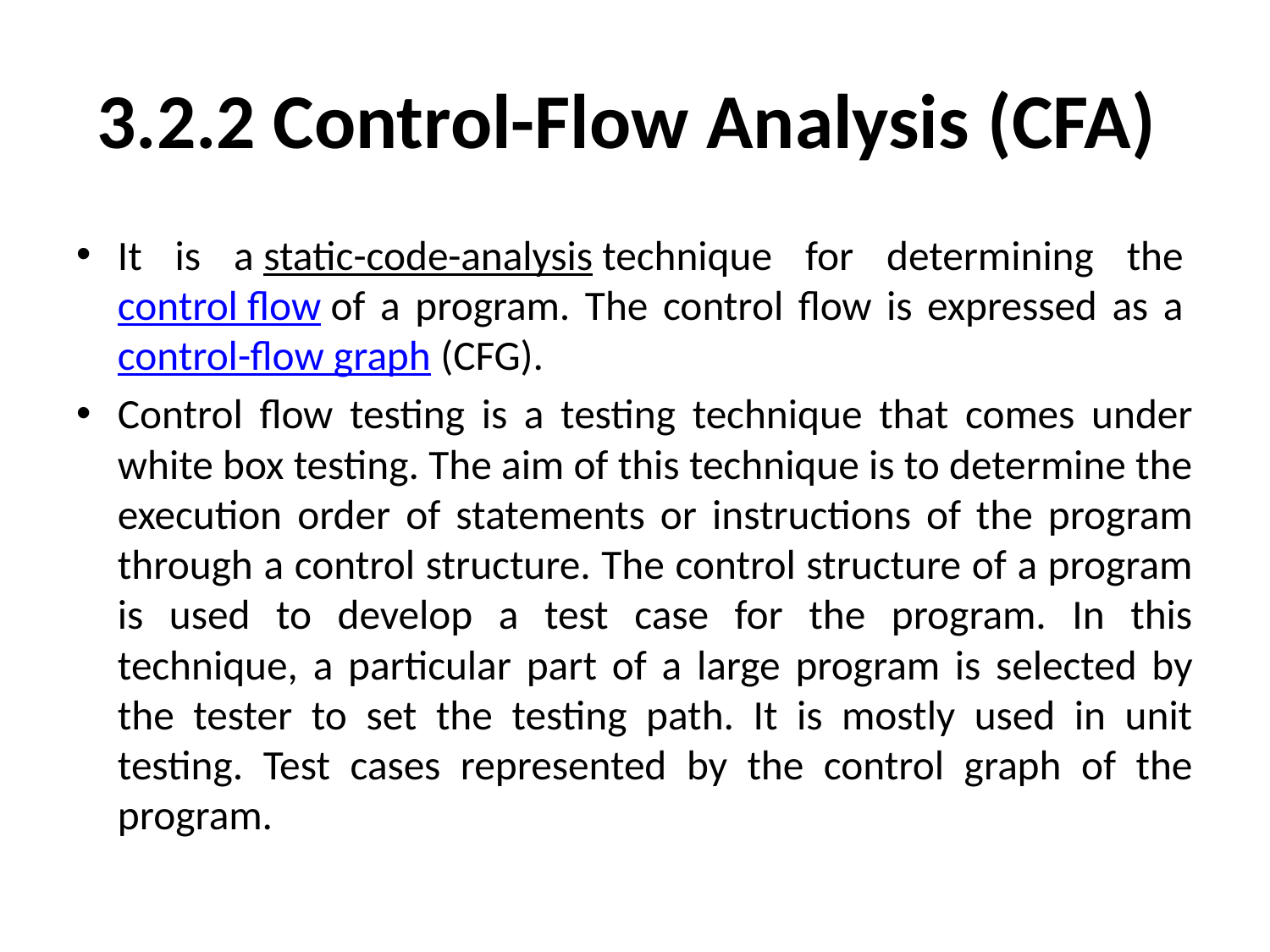

# 3.2.2 Control-Flow Analysis (CFA)
It is a static-code-analysis technique for determining the control flow of a program. The control flow is expressed as a control-flow graph (CFG).
Control flow testing is a testing technique that comes under white box testing. The aim of this technique is to determine the execution order of statements or instructions of the program through a control structure. The control structure of a program is used to develop a test case for the program. In this technique, a particular part of a large program is selected by the tester to set the testing path. It is mostly used in unit testing. Test cases represented by the control graph of the program.